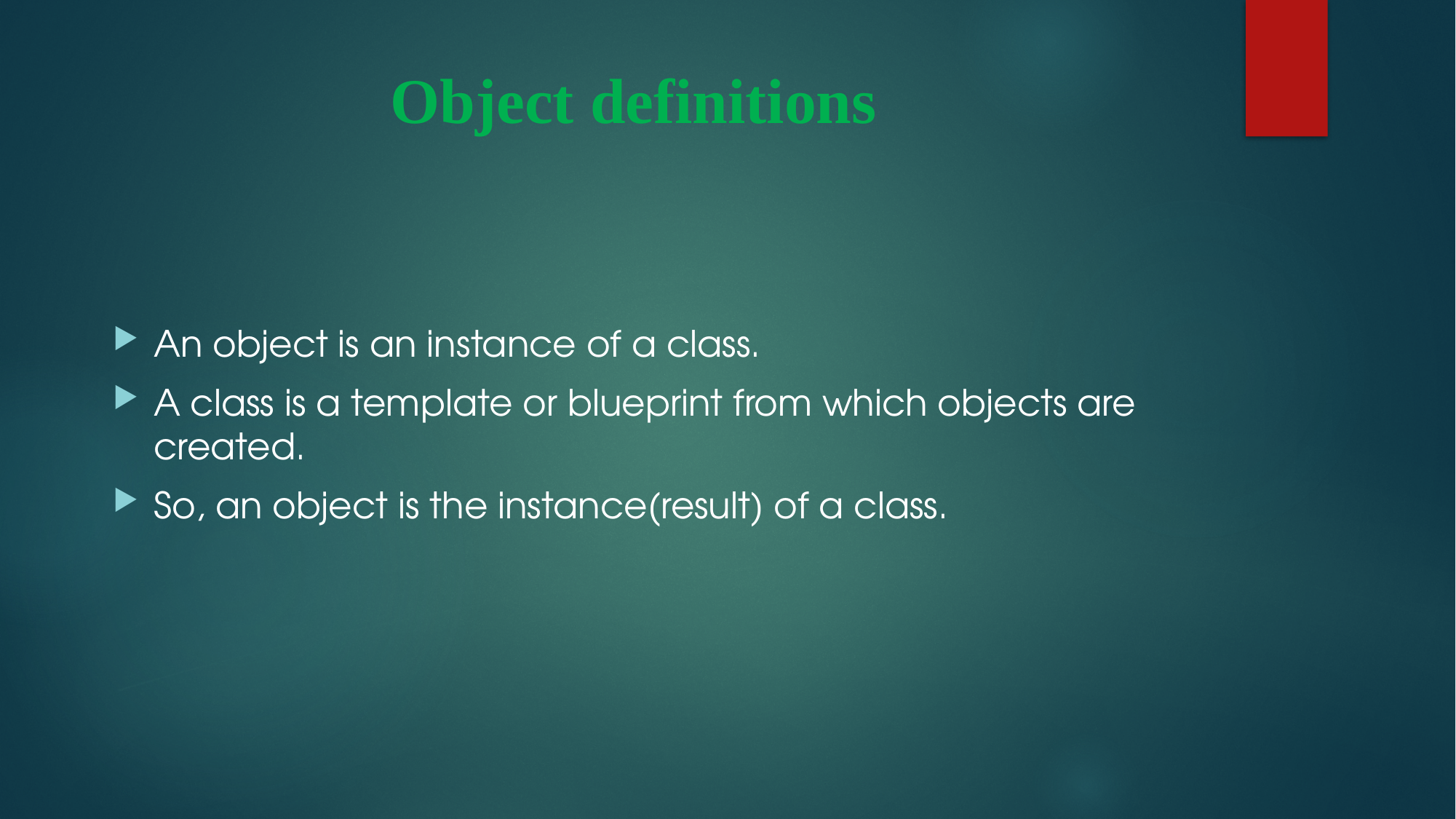

# Object definitions
An object is an instance of a class.
A class is a template or blueprint from which objects are created.
So, an object is the instance(result) of a class.